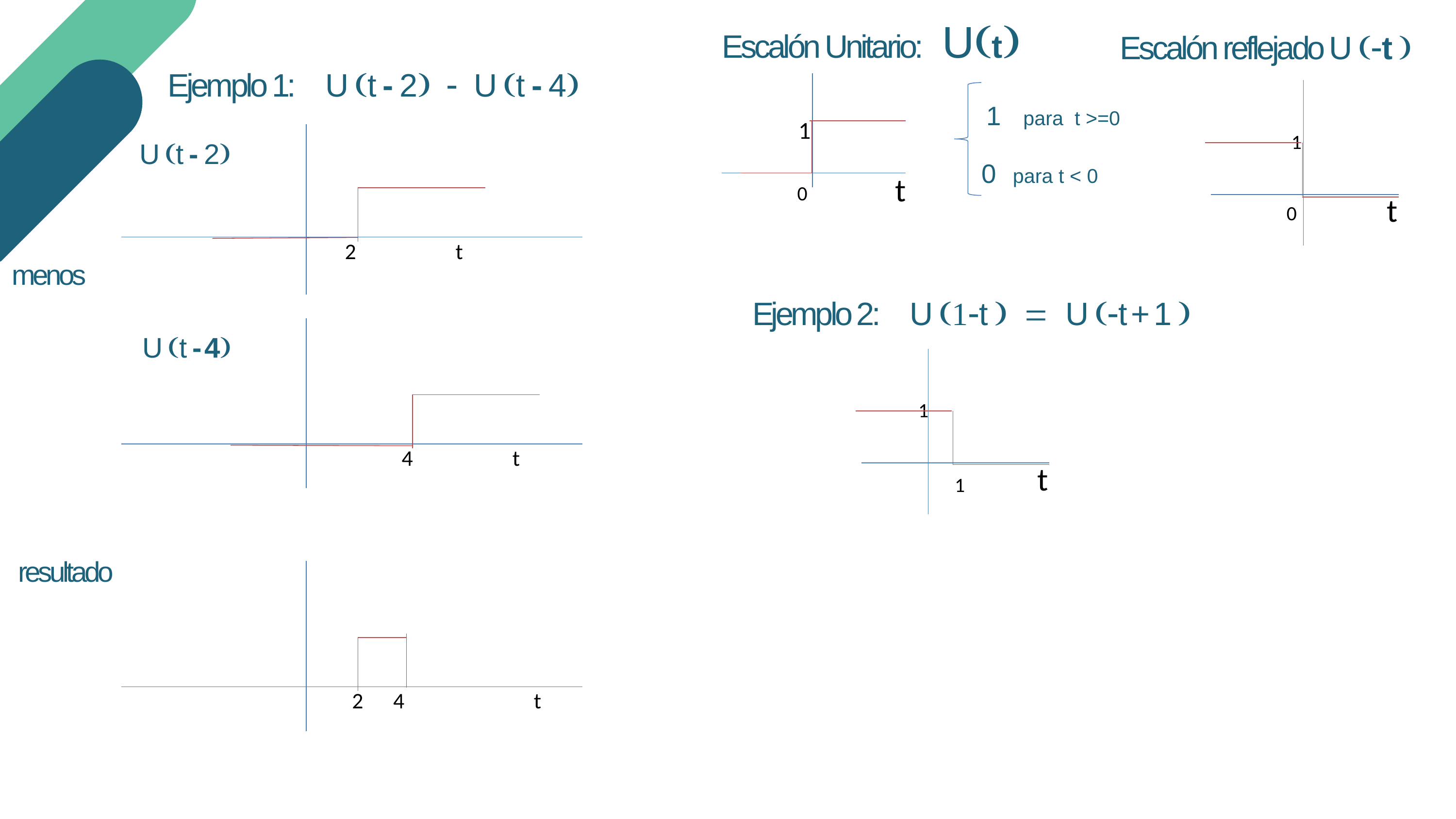

Escalón reflejado U (−t )
1
              t
0
Escalón Unitario:  U(t)
               1
              t

  1   para  t >=0
  0   para t < 0
0
Ejemplo 1:     U (t - 2) − U (t - 4)
 2                    t
U (t - 2)
menos
Ejemplo 2:     U (1−t ) = U (−t + 1 )
U (t - 4)
 4                    t
1
              t
1
resultado
  2      4                          t